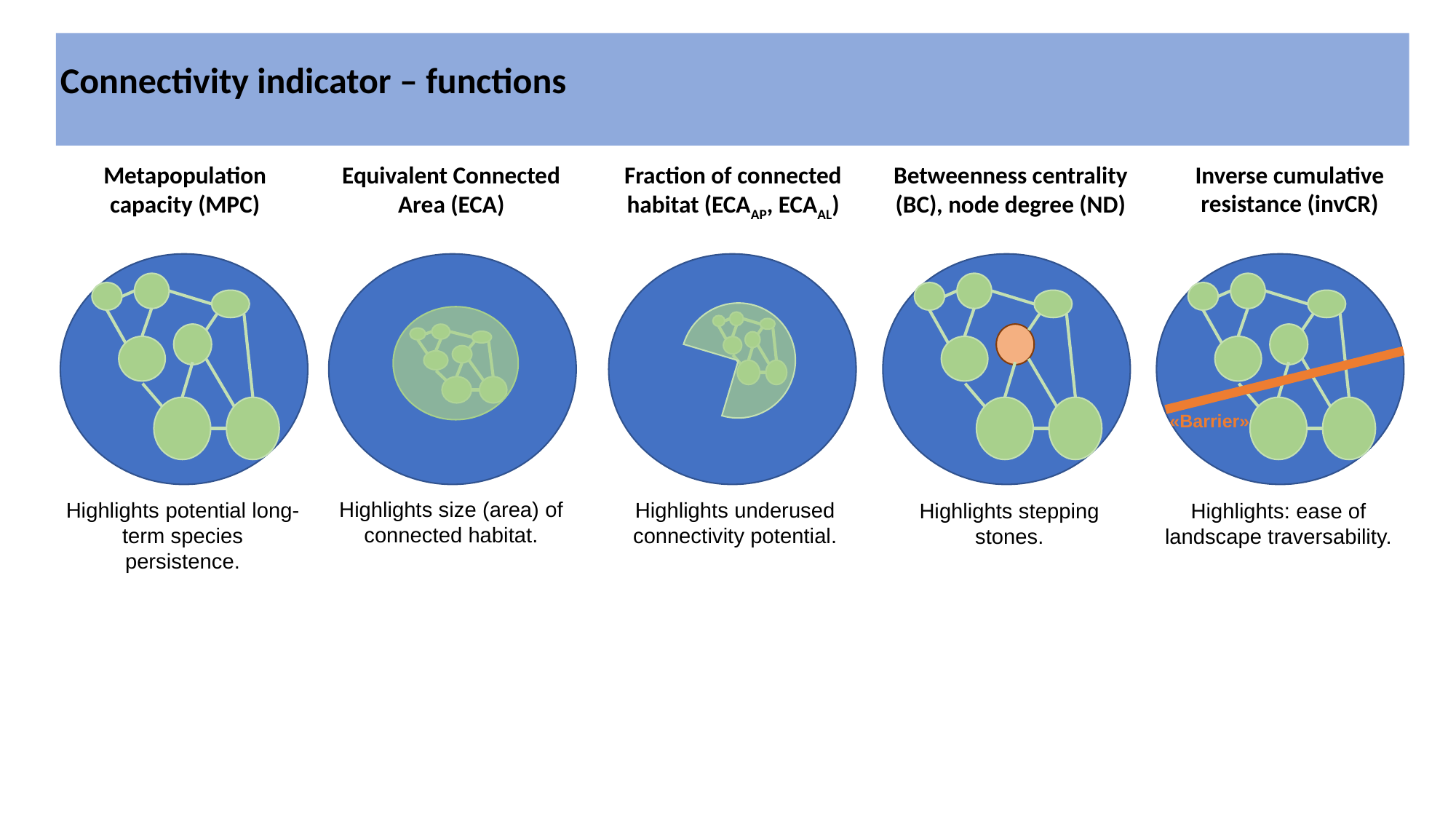

Connectivity indicator – functions
Inverse cumulative resistance (invCR)

Betweenness centrality (BC), node degree (ND)

Equivalent Connected Area (ECA)

Fraction of connected habitat (ECAAP, ECAAL)

Metapopulation capacity (MPC)

«Barrier»
Highlights size (area) of connected habitat.
Highlights underused connectivity potential.
Highlights potential long-term species persistence.
Highlights stepping stones.
Highlights: ease of landscape traversability.